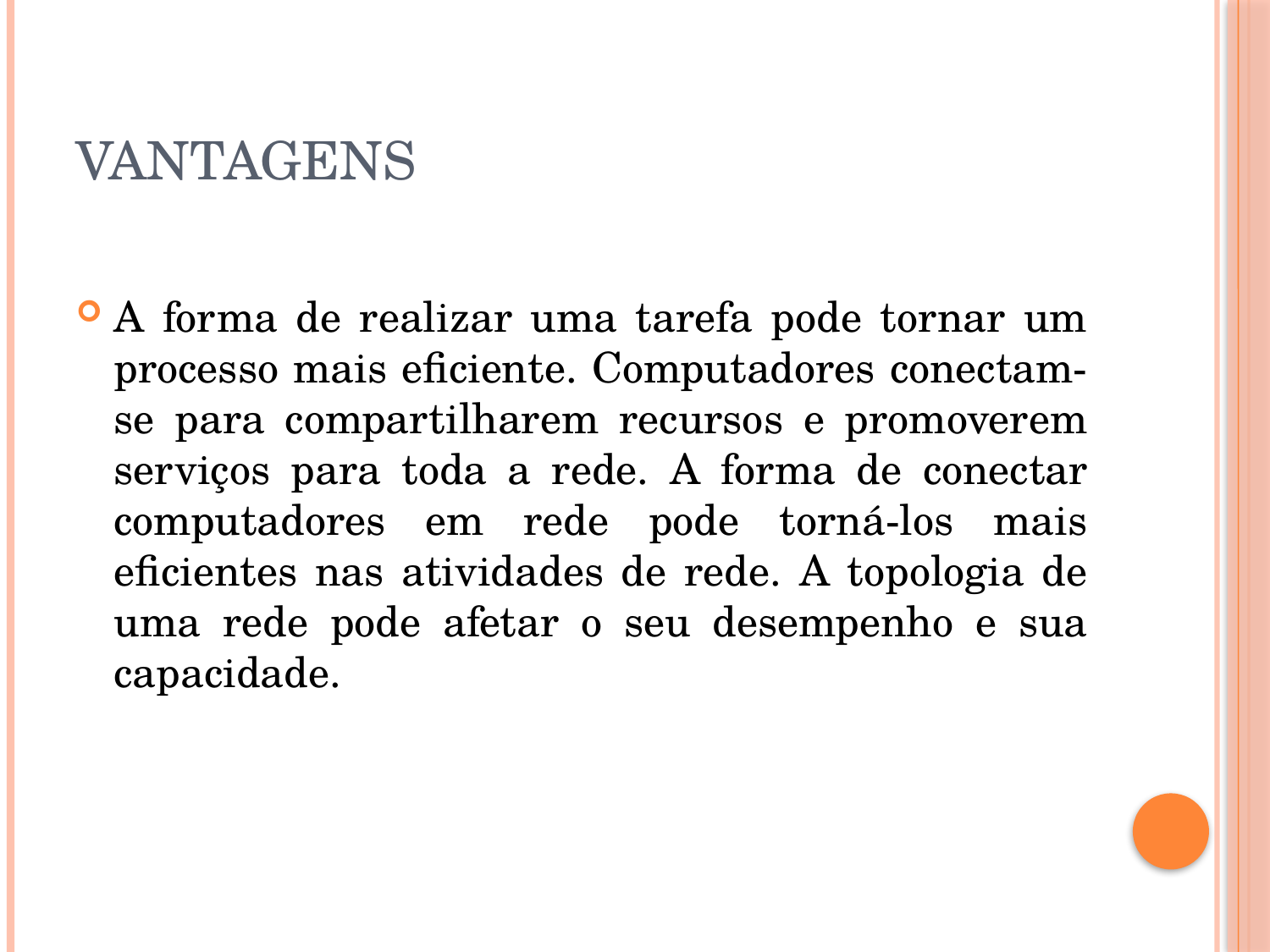

# vantagens

A forma de realizar uma tarefa pode tornar um processo mais eficiente. Computadores conectam-se para compartilharem recursos e promoverem serviços para toda a rede. A forma de conectar computadores em rede pode torná-los mais eficientes nas atividades de rede. A topologia de uma rede pode afetar o seu desempenho e sua capacidade.